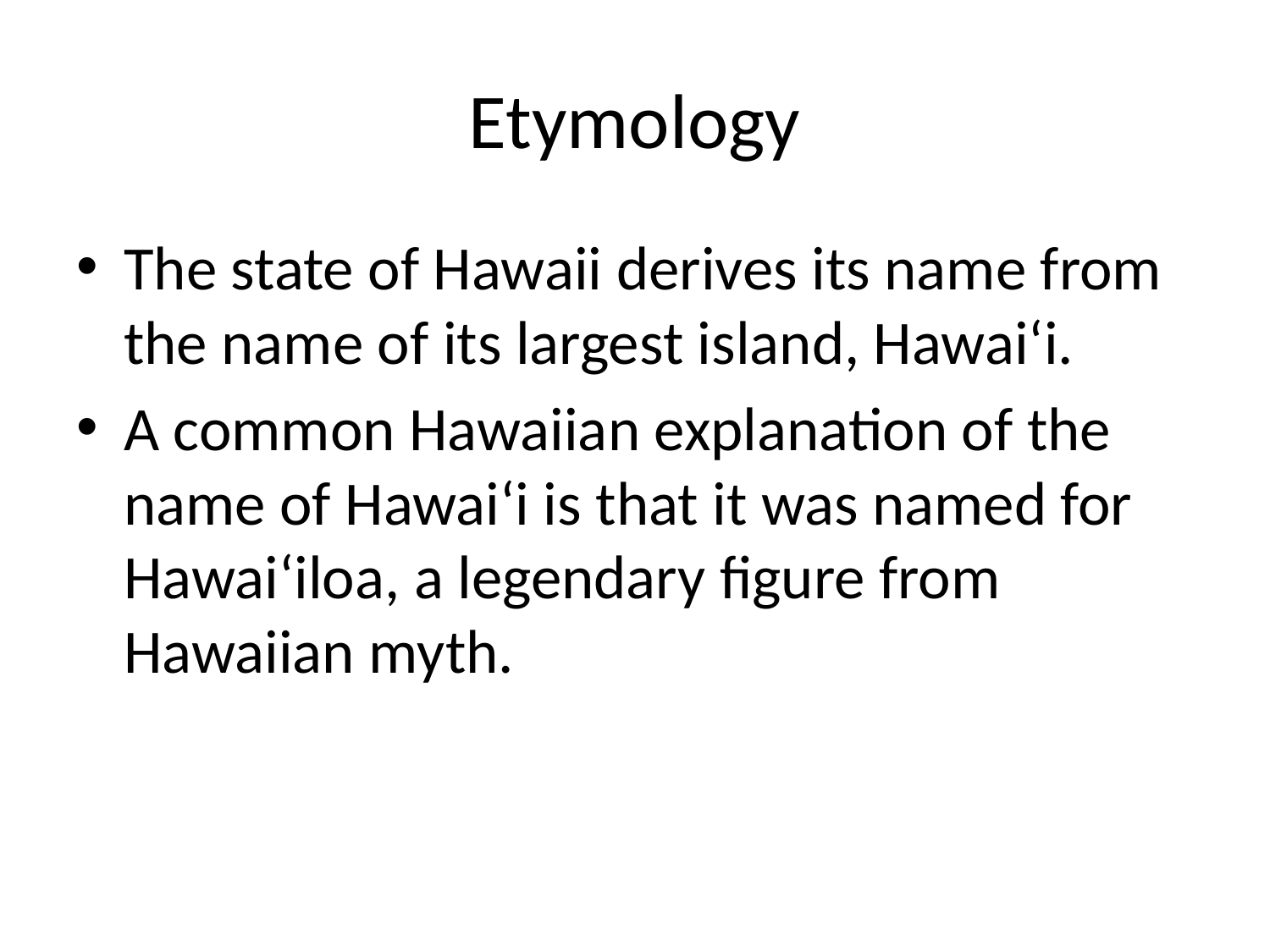

# Etymology
The state of Hawaii derives its name from the name of its largest island, Hawaiʻi.
A common Hawaiian explanation of the name of Hawaiʻi is that it was named for Hawaiʻiloa, a legendary figure from Hawaiian myth.